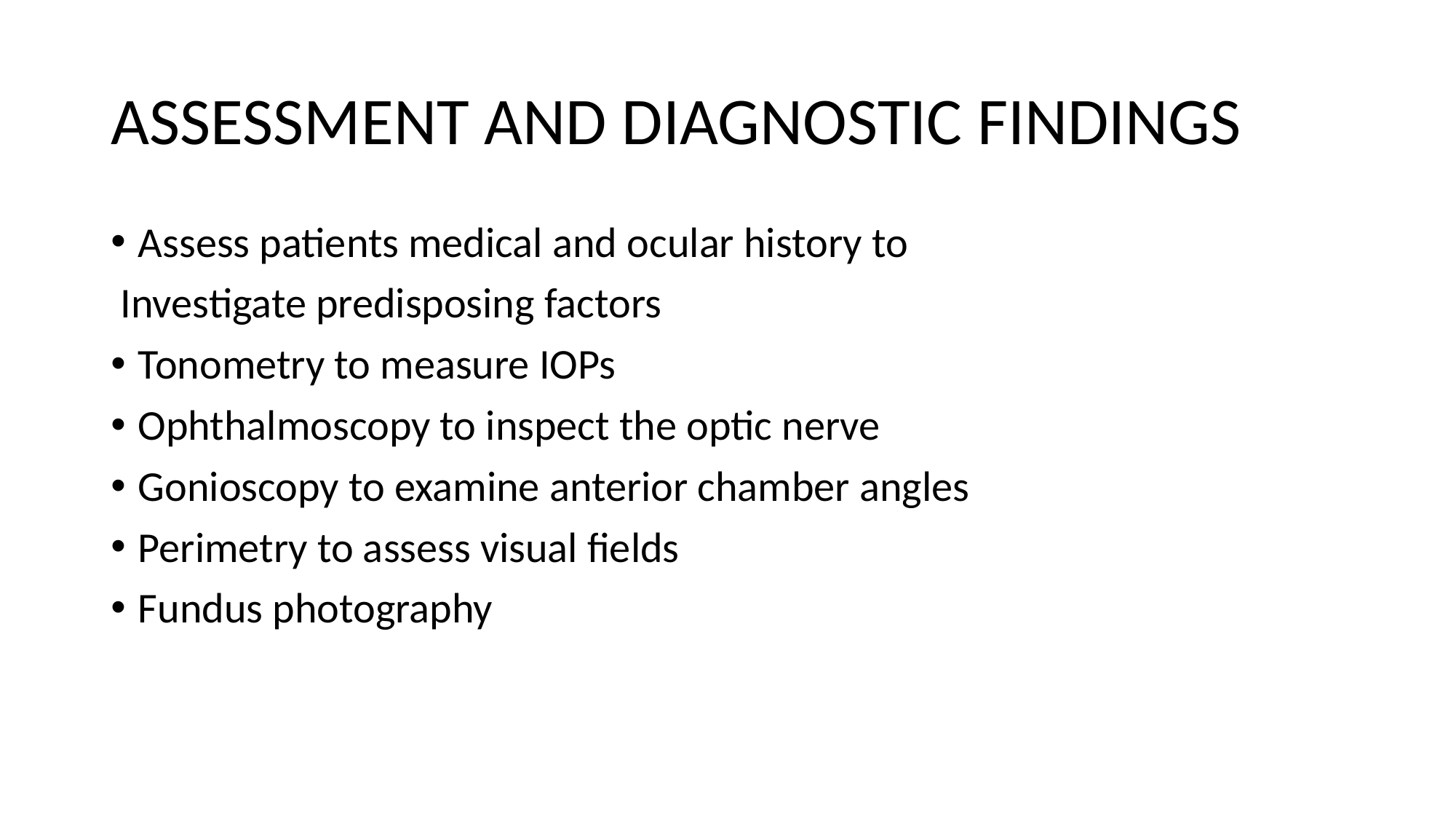

# ASSESSMENT AND DIAGNOSTIC FINDINGS
Assess patients medical and ocular history to
 Investigate predisposing factors
Tonometry to measure IOPs
Ophthalmoscopy to inspect the optic nerve
Gonioscopy to examine anterior chamber angles
Perimetry to assess visual fields
Fundus photography